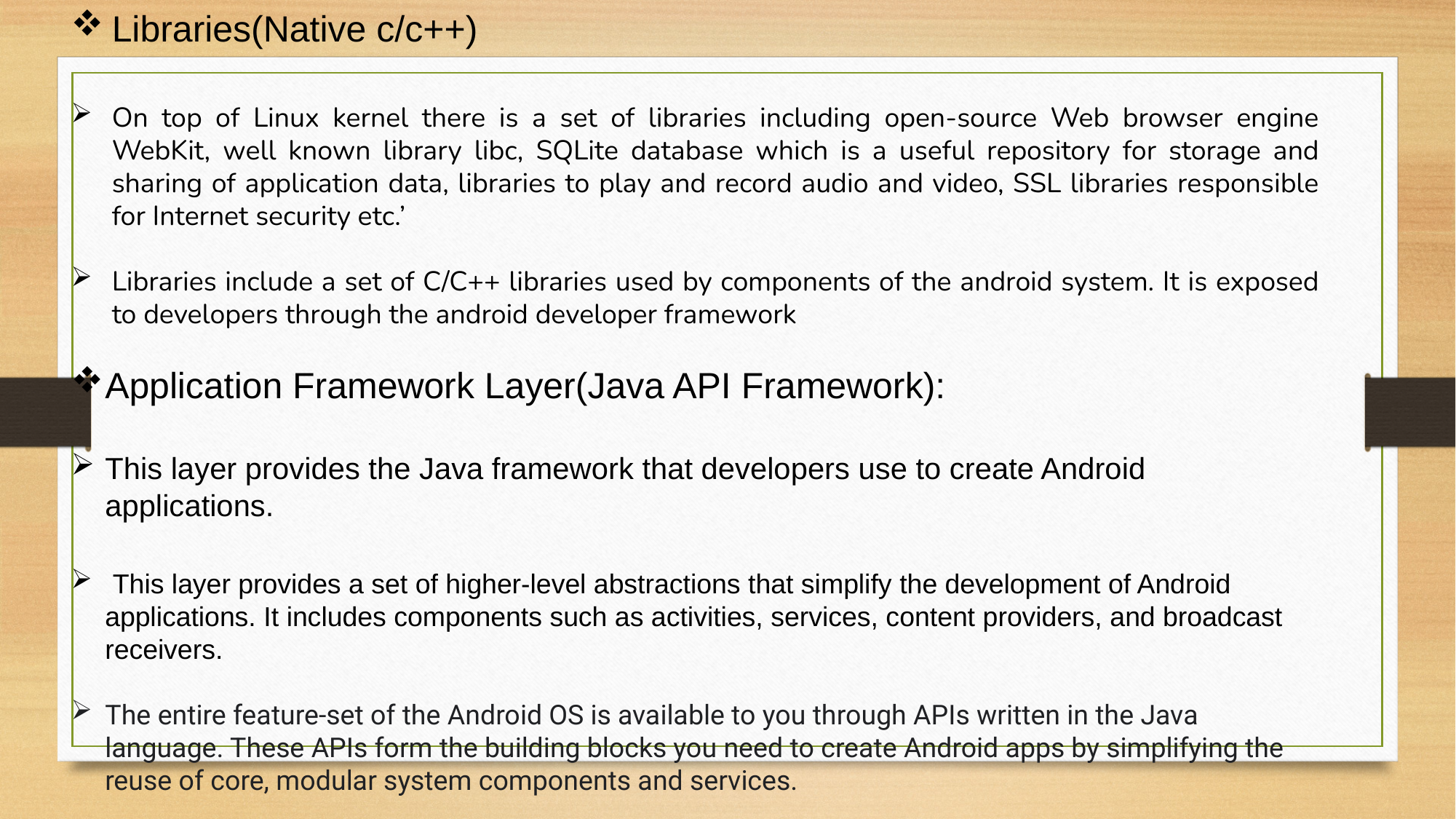

Libraries(Native c/c++)

On top of Linux kernel there is a set of libraries including open-source Web browser engine WebKit, well known library libc, SQLite database which is a useful repository for storage and sharing of application data, libraries to play and record audio and video, SSL libraries responsible for Internet security etc.’

Libraries include a set of C/C++ libraries used by components of the android system. It is exposed to developers through the android developer framework

Application Framework Layer(Java API Framework):

This layer provides the Java framework that developers use to create Android applications.

 This layer provides a set of higher-level abstractions that simplify the development of Android applications. It includes components such as activities, services, content providers, and broadcast receivers.

The entire feature-set of the Android OS is available to you through APIs written in the Java language. These APIs form the building blocks you need to create Android apps by simplifying the reuse of core, modular system components and services.

Developers have full access to the same framework APIs that Android system apps use.